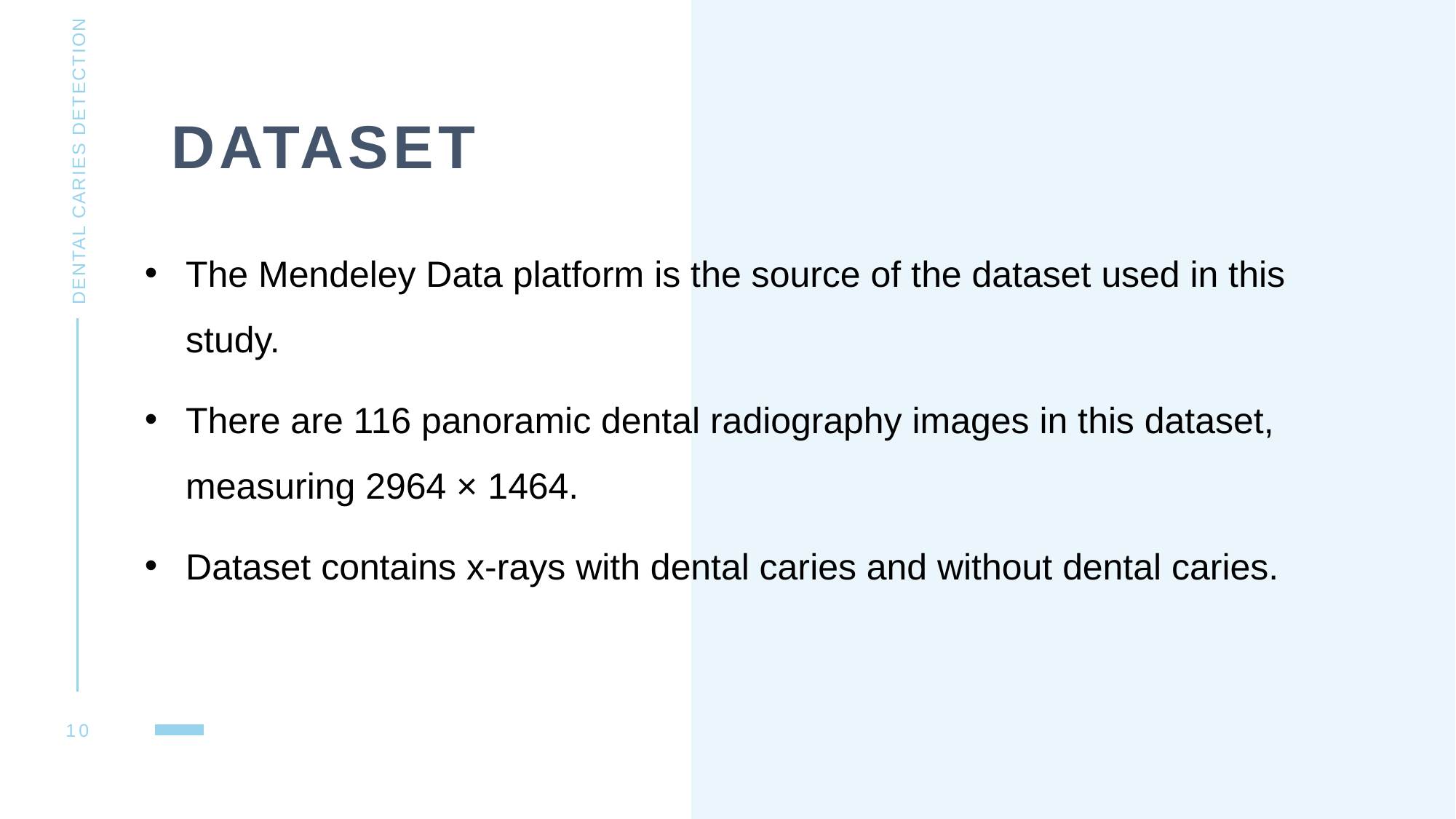

# dataset
Dental Caries detection

The Mendeley Data platform is the source of the dataset used in this study.
There are 116 panoramic dental radiography images in this dataset, measuring 2964 × 1464.
Dataset contains x-rays with dental caries and without dental caries.

10